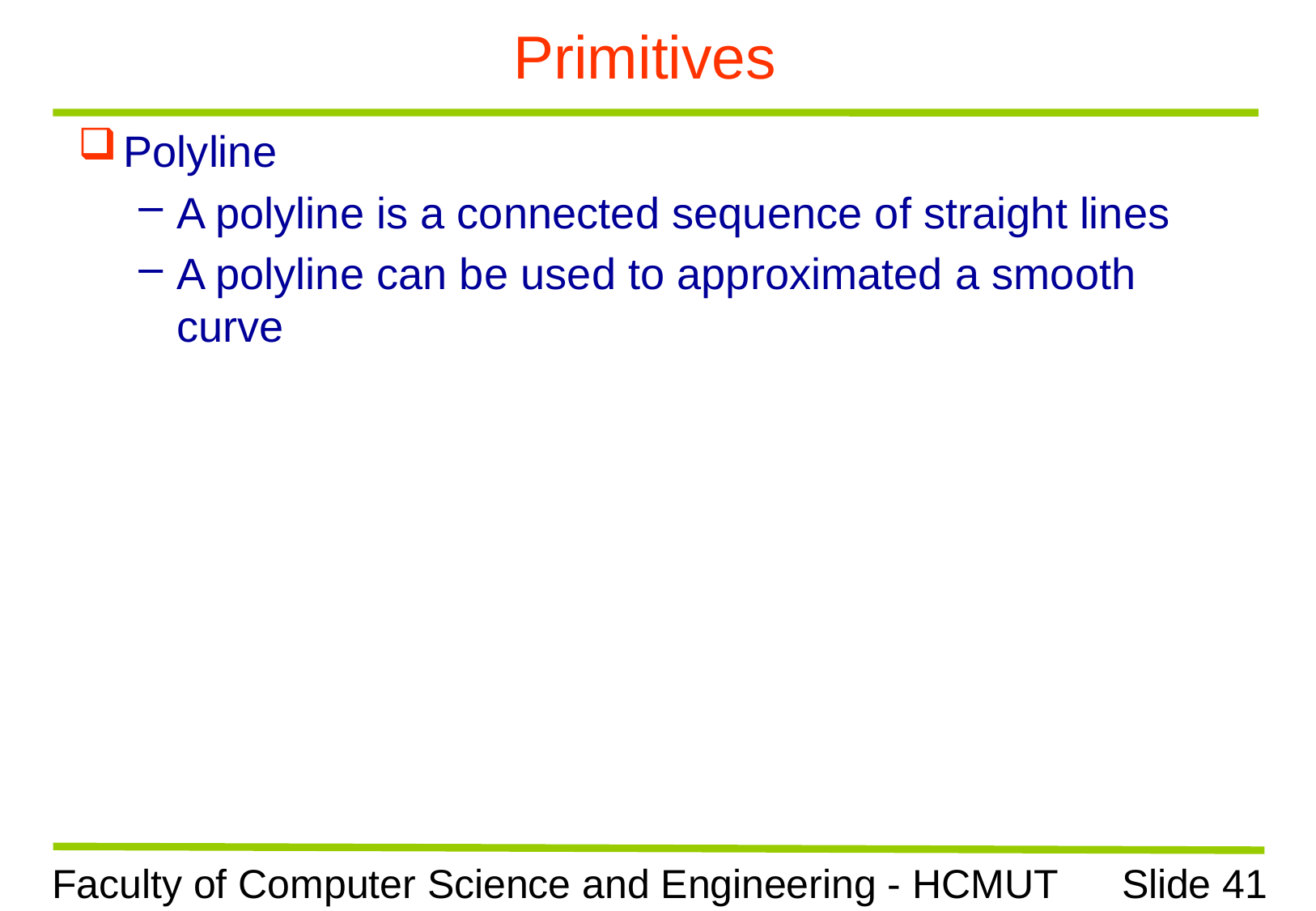

# Primitives
Polyline
A polyline is a connected sequence of straight lines
A polyline can be used to approximated a smooth curve